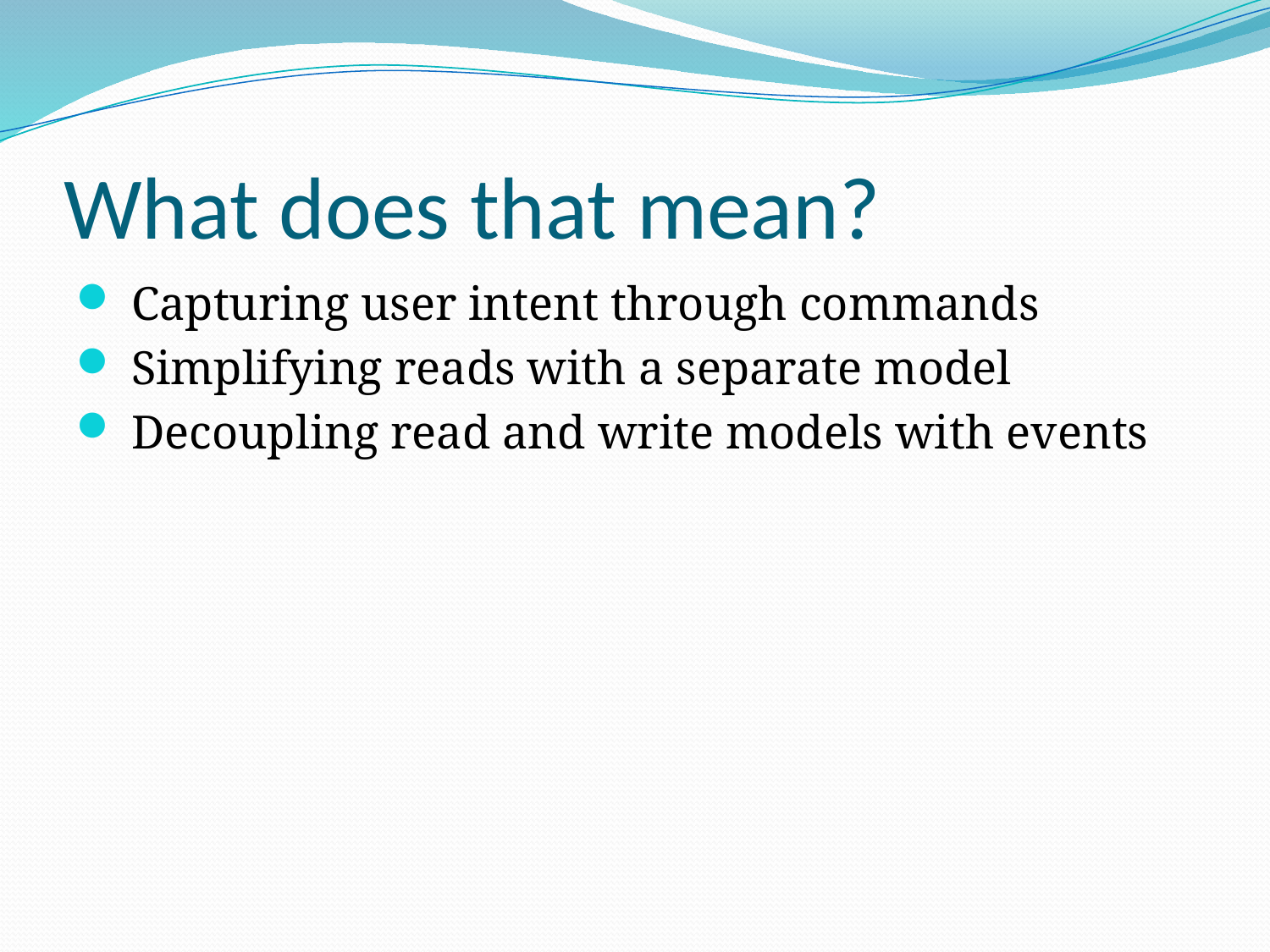

# What does that mean?
 Capturing user intent through commands
 Simplifying reads with a separate model
 Decoupling read and write models with events